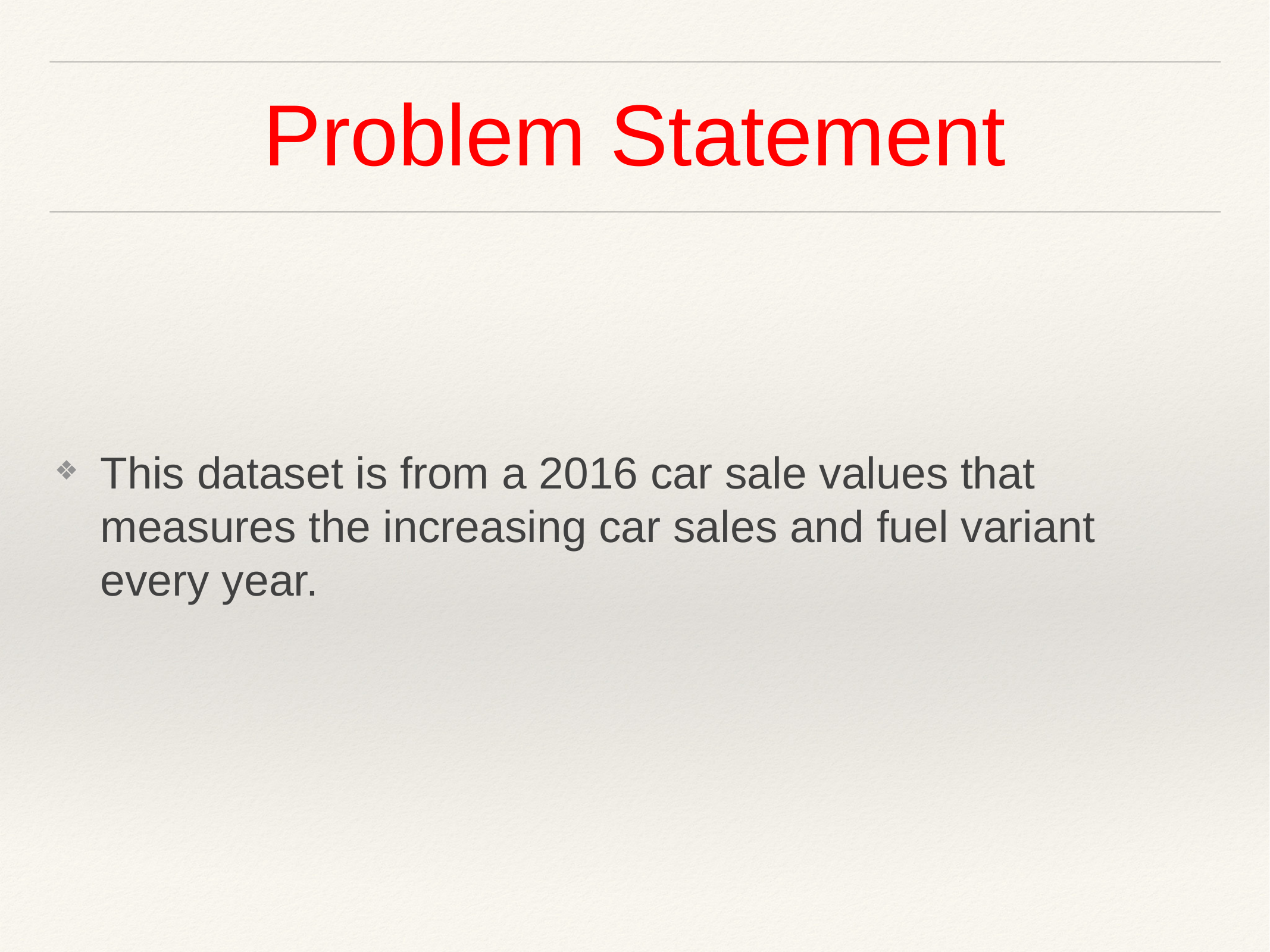

# Problem Statement
This dataset is from a 2016 car sale values that measures the increasing car sales and fuel variant every year.